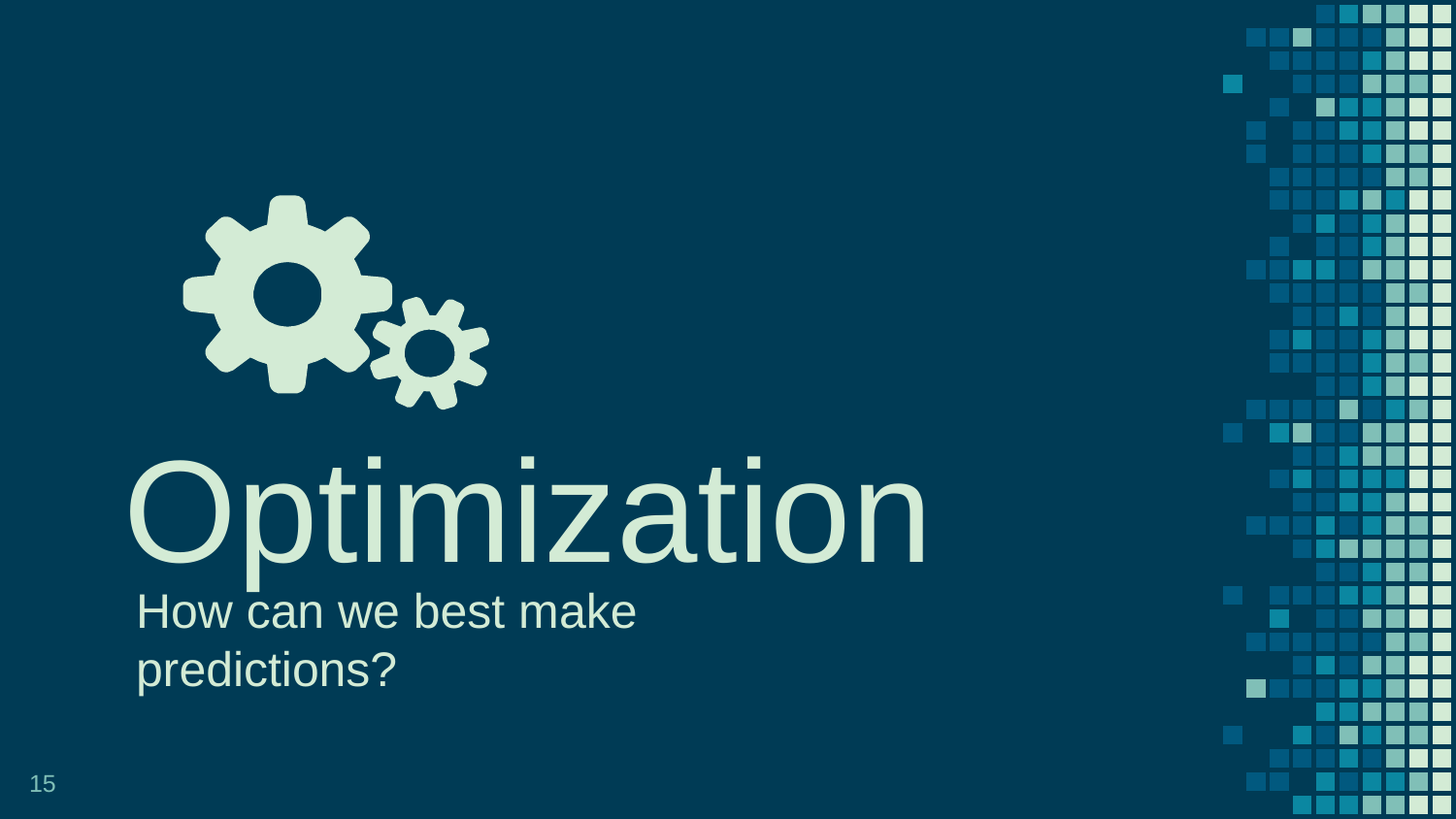

Optimization
How can we best make predictions?
15